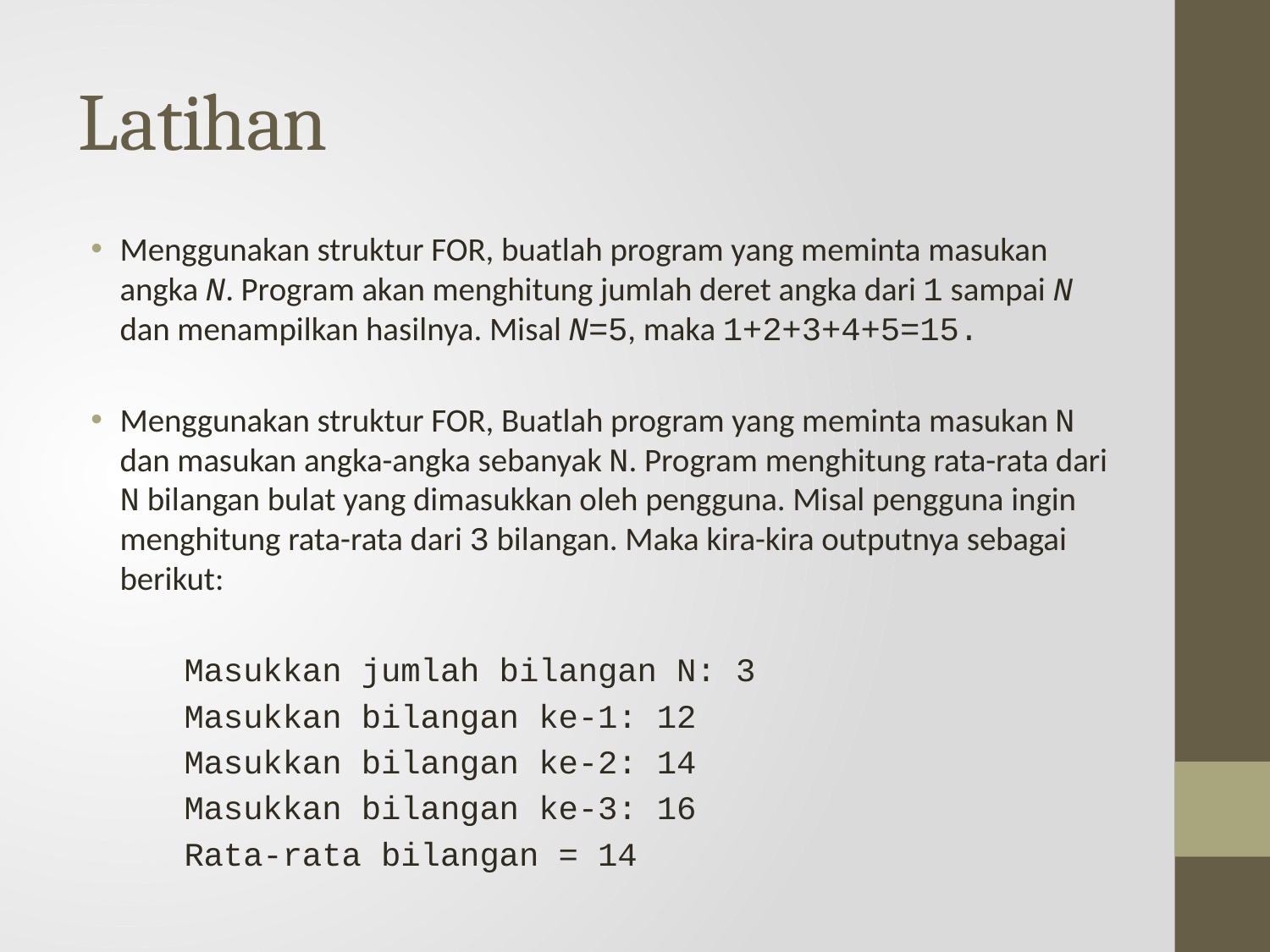

# Latihan
Menggunakan struktur FOR, buatlah program yang meminta masukan angka N. Program akan menghitung jumlah deret angka dari 1 sampai N dan menampilkan hasilnya. Misal N=5, maka 1+2+3+4+5=15.

Menggunakan struktur FOR, Buatlah program yang meminta masukan N dan masukan angka-angka sebanyak N. Program menghitung rata-rata dari N bilangan bulat yang dimasukkan oleh pengguna. Misal pengguna ingin menghitung rata-rata dari 3 bilangan. Maka kira-kira outputnya sebagai berikut:

	Masukkan jumlah bilangan N: 3
	Masukkan bilangan ke-1: 12
	Masukkan bilangan ke-2: 14
	Masukkan bilangan ke-3: 16
	Rata-rata bilangan = 14